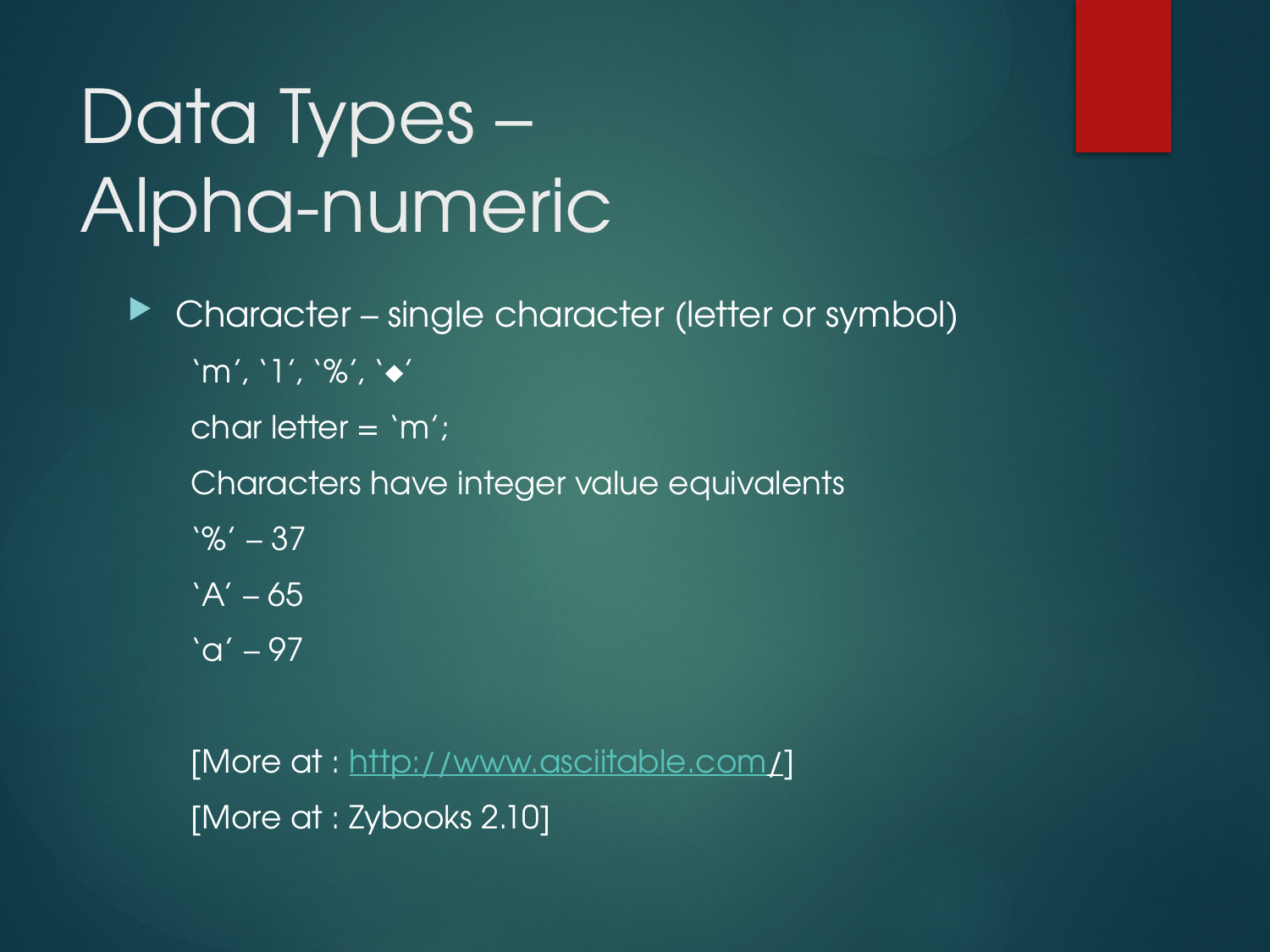

# Data Types – Alpha-numeric
Character – single character (letter or symbol)
‘m’, ‘1’, ‘%’, ‘♦’
char letter = ‘m’;
Characters have integer value equivalents
‘%’ – 37
‘A’ – 65
‘a’ – 97

[More at : http://www.asciitable.com/]
[More at : Zybooks 2.10]